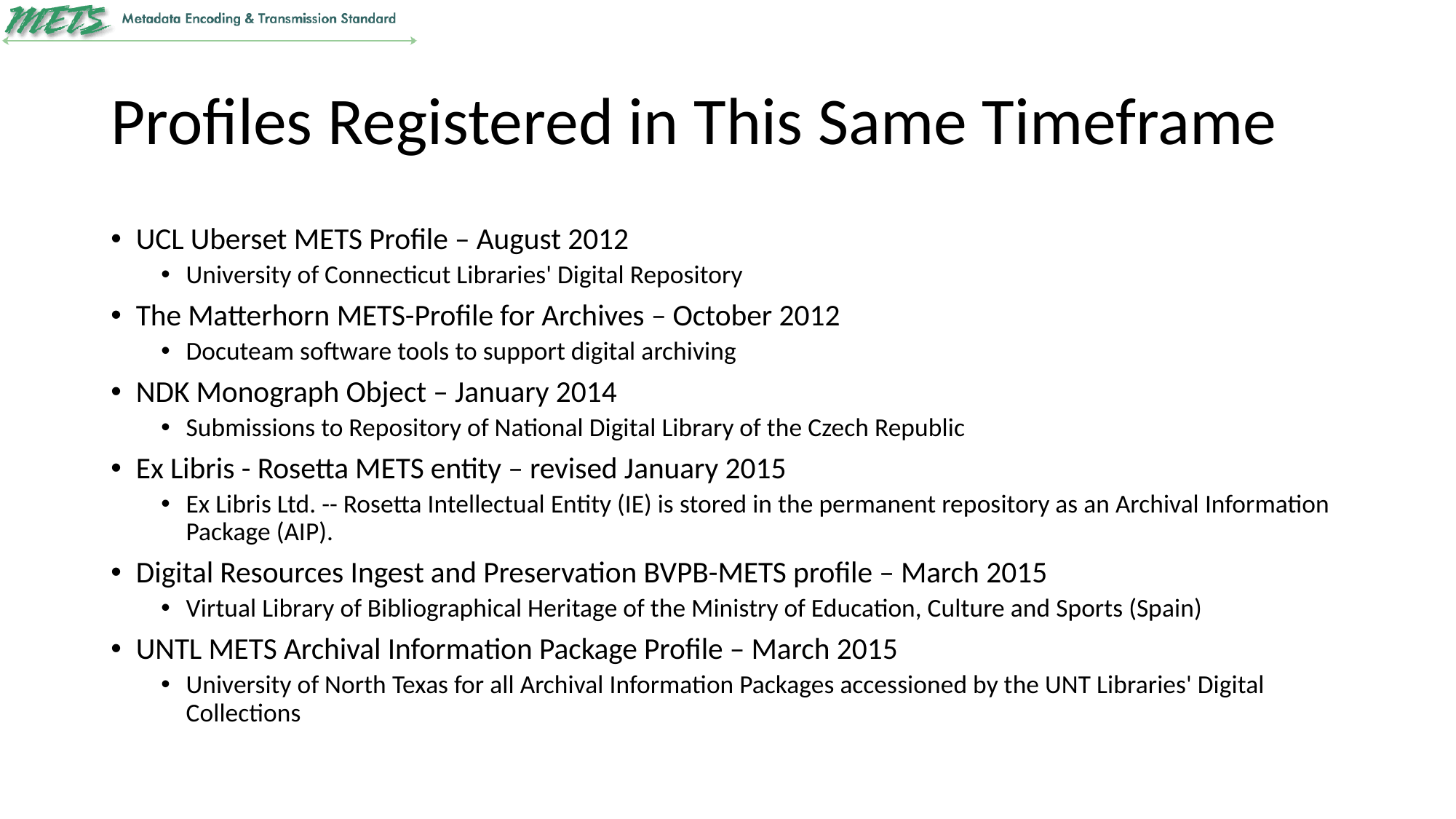

# Profiles Registered in This Same Timeframe
UCL Uberset METS Profile – August 2012
University of Connecticut Libraries' Digital Repository
The Matterhorn METS-Profile for Archives – October 2012
Docuteam software tools to support digital archiving
NDK Monograph Object – January 2014
Submissions to Repository of National Digital Library of the Czech Republic
Ex Libris - Rosetta METS entity – revised January 2015
Ex Libris Ltd. -- Rosetta Intellectual Entity (IE) is stored in the permanent repository as an Archival Information Package (AIP).
Digital Resources Ingest and Preservation BVPB-METS profile – March 2015
Virtual Library of Bibliographical Heritage of the Ministry of Education, Culture and Sports (Spain)
UNTL METS Archival Information Package Profile – March 2015
University of North Texas for all Archival Information Packages accessioned by the UNT Libraries' Digital Collections